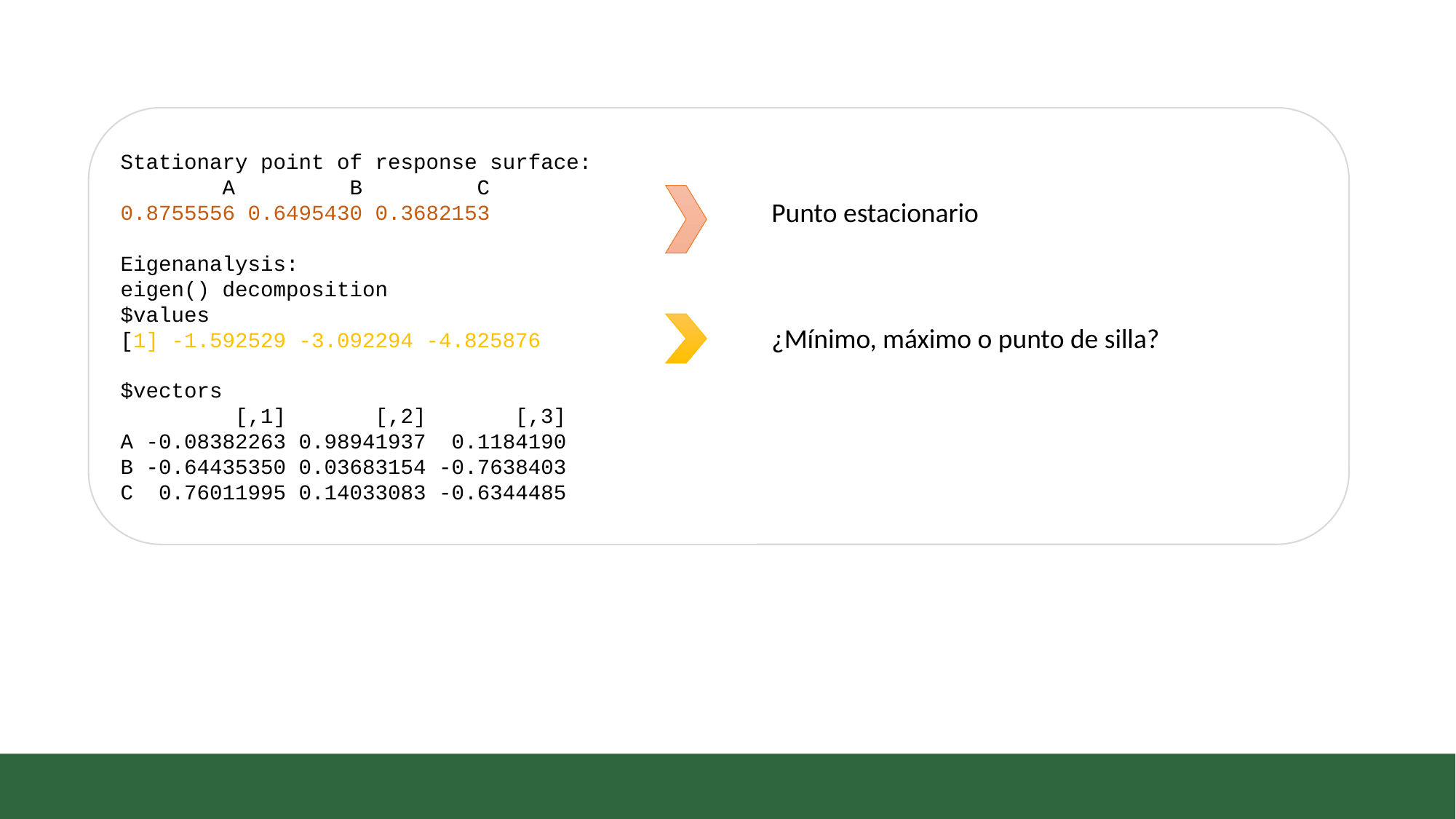

Stationary point of response surface:
        A         B         C
0.8755556 0.6495430 0.3682153

Eigenanalysis:
eigen() decomposition
$values
[1] -1.592529 -3.092294 -4.825876

$vectors
         [,1]       [,2]       [,3]
A -0.08382263 0.98941937  0.1184190
B -0.64435350 0.03683154 -0.7638403
C  0.76011995 0.14033083 -0.6344485

Punto estacionario

¿Mínimo, máximo o punto de silla?